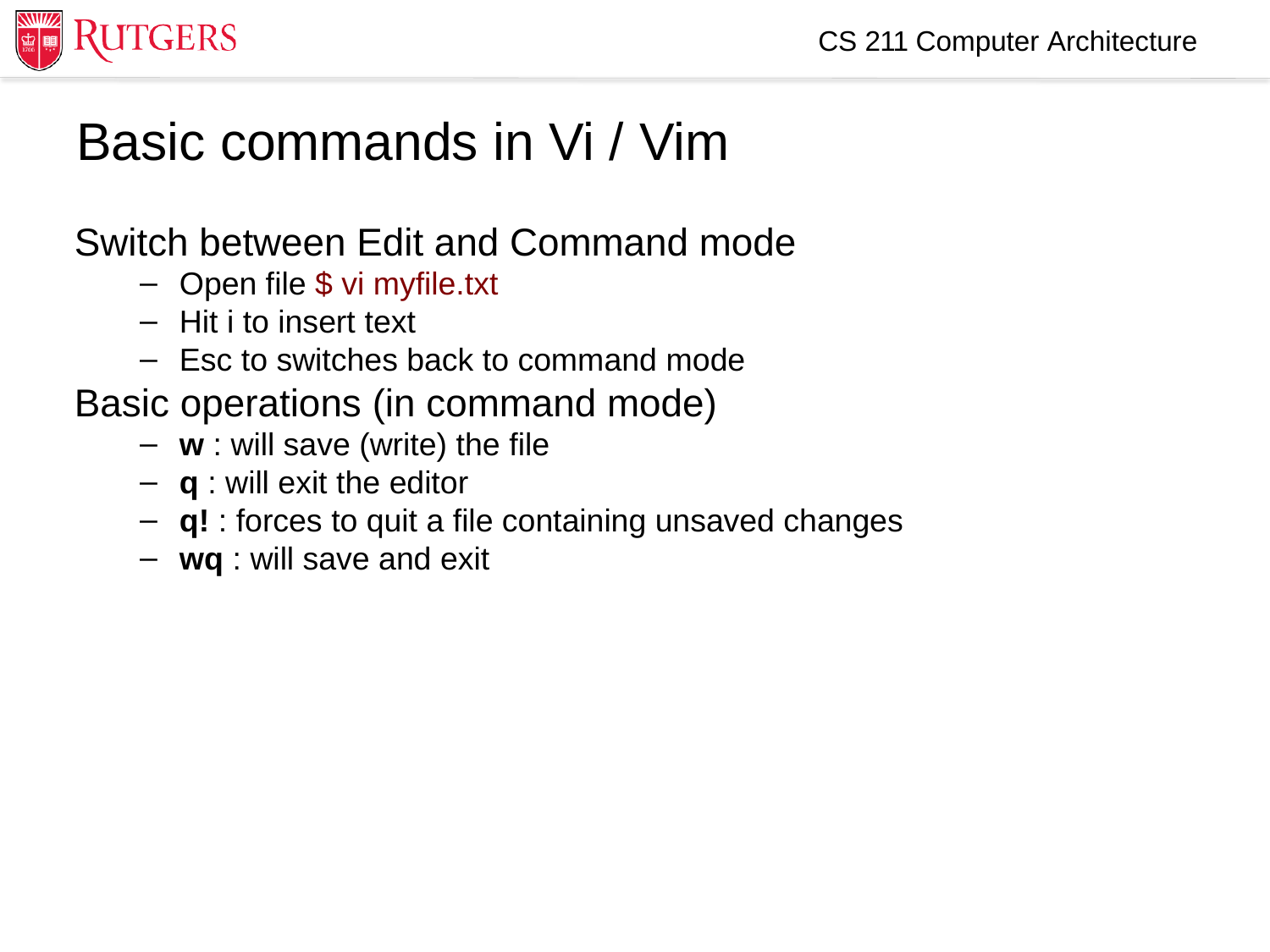

CS 211 Computer Architecture

Basic commands in Vi / Vim
Switch between Edit and Command mode
Open file $ vi myfile.txt
Hit i to insert text
Esc to switches back to command mode
Basic operations (in command mode)
w : will save (write) the file
q : will exit the editor
q! : forces to quit a file containing unsaved changes
wq : will save and exit
13